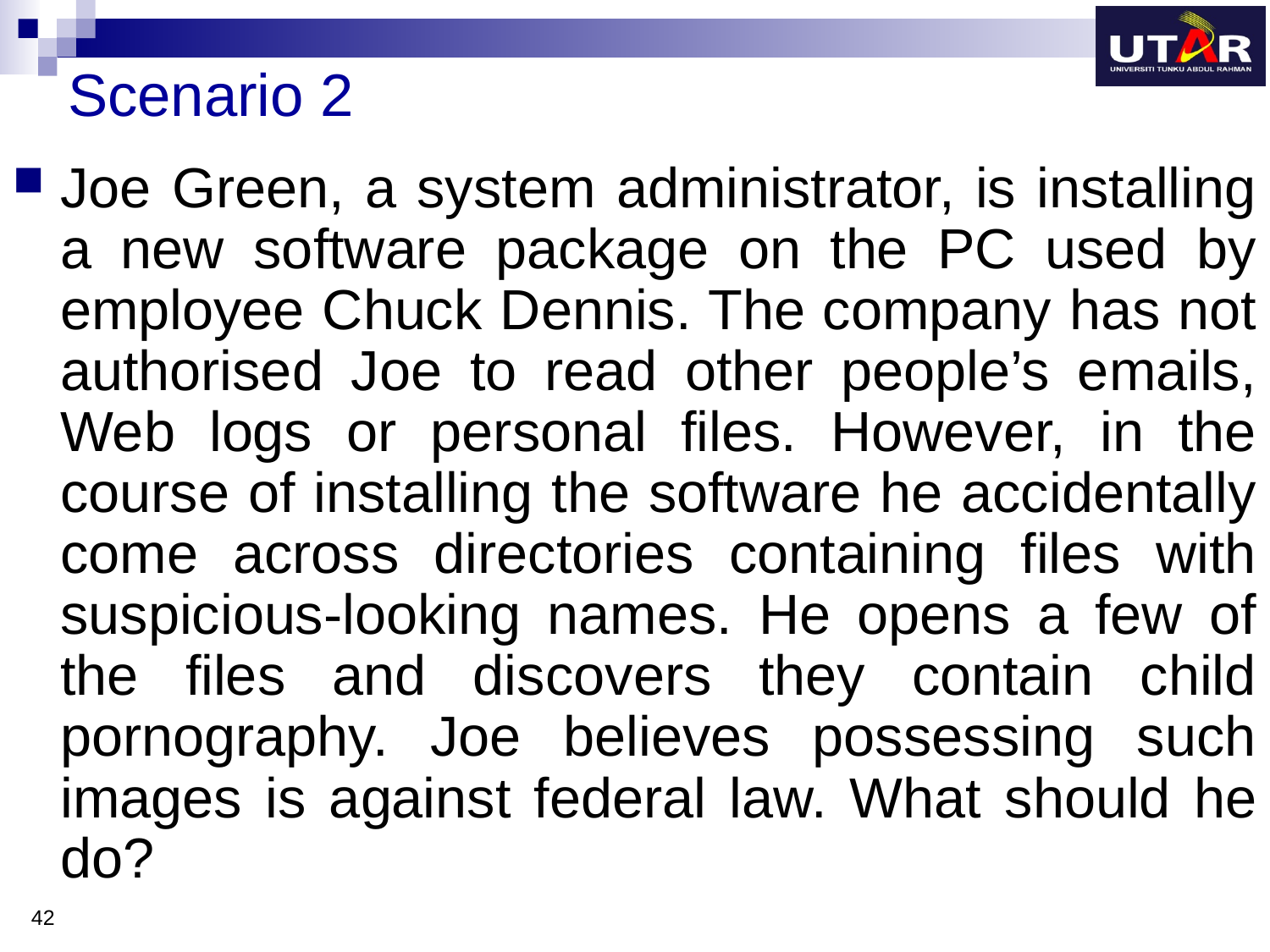

# Scenario 2
Joe Green, a system administrator, is installing a new software package on the PC used by employee Chuck Dennis. The company has not authorised Joe to read other people’s emails, Web logs or personal files. However, in the course of installing the software he accidentally come across directories containing files with suspicious-looking names. He opens a few of the files and discovers they contain child pornography. Joe believes possessing such images is against federal law. What should he do?
42